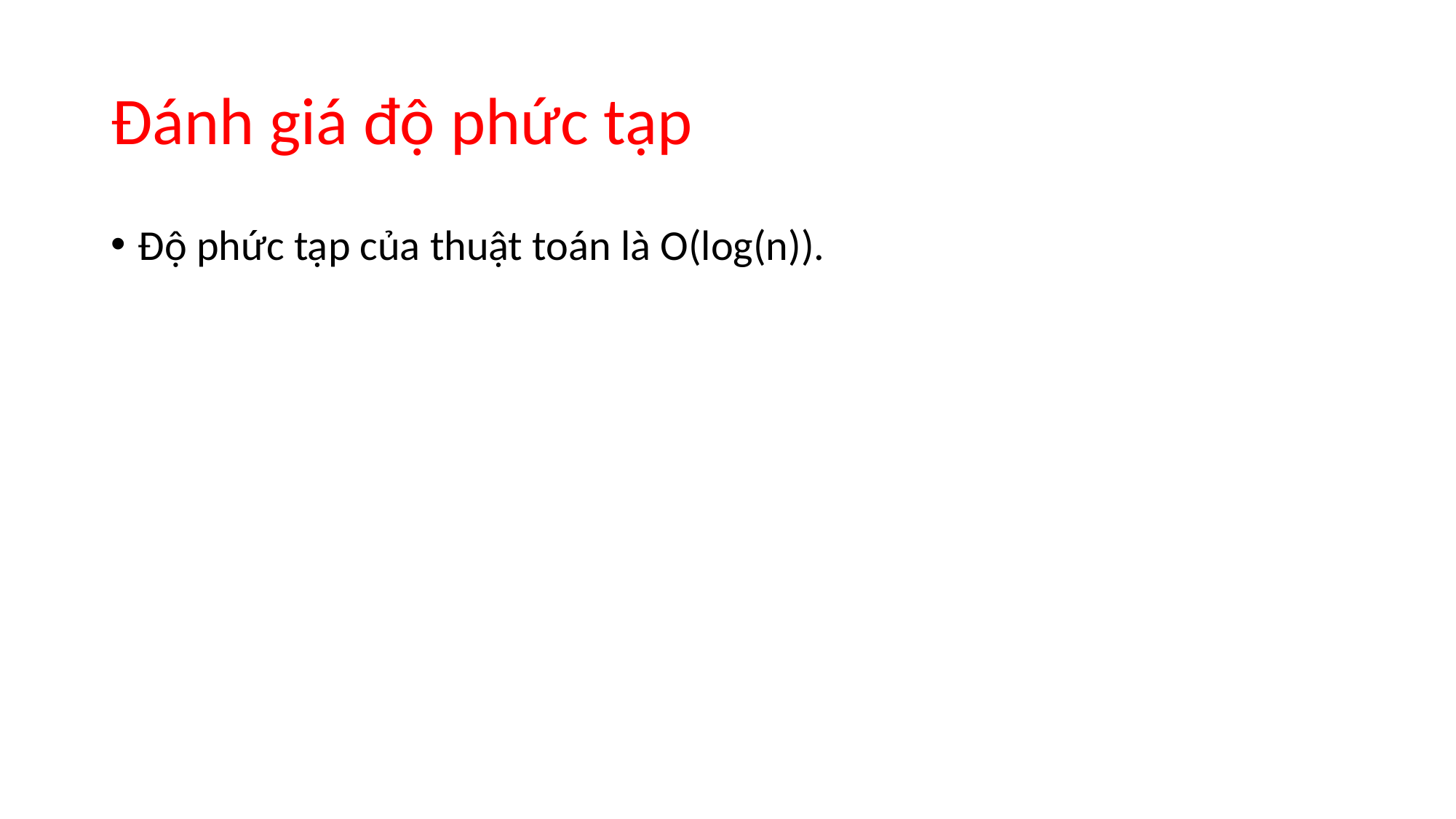

# Đánh giá độ phức tạp
Độ phức tạp của thuật toán là O(log(n)).